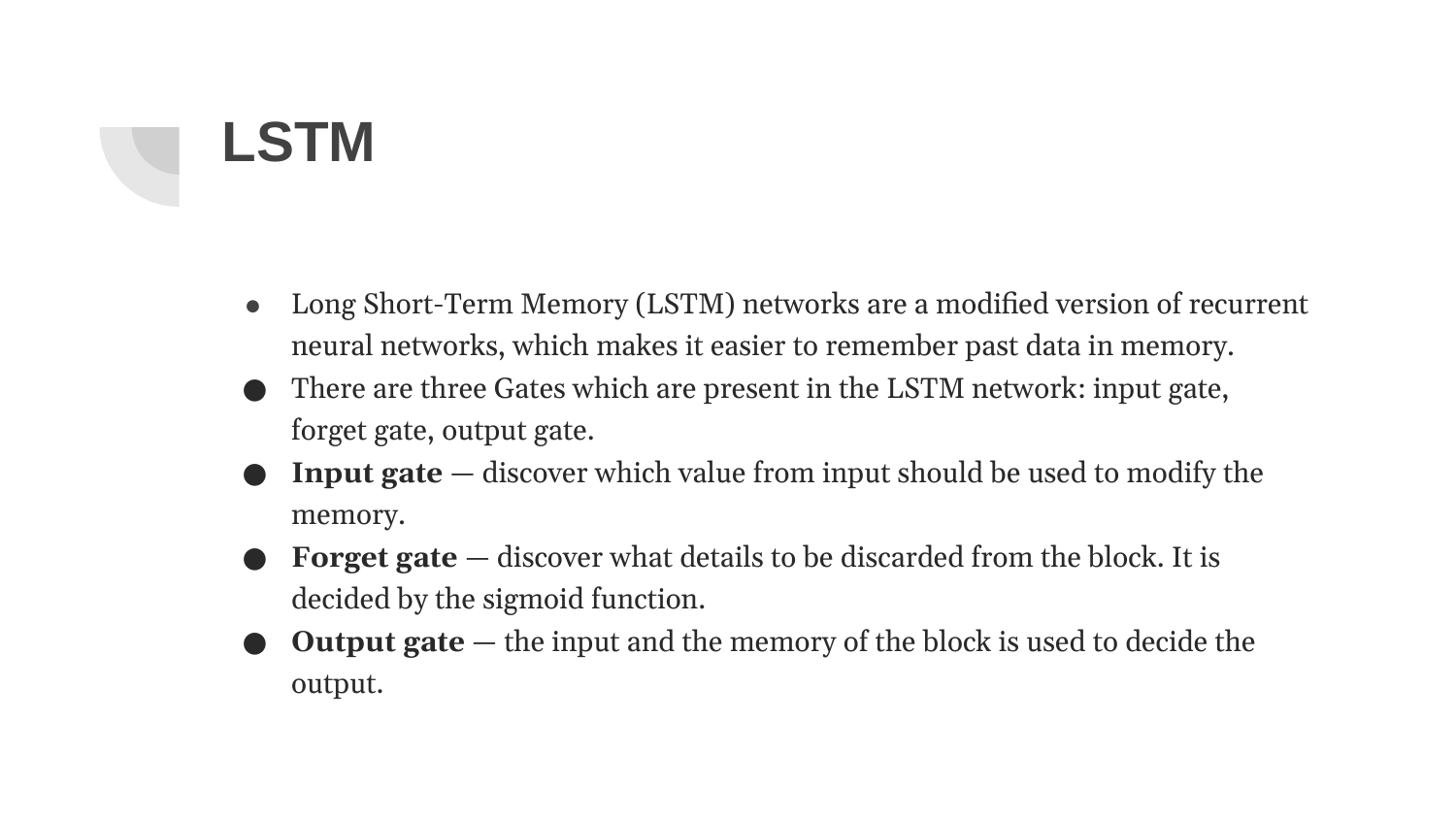

# LSTM
Long Short-Term Memory (LSTM) networks are a modified version of recurrent neural networks, which makes it easier to remember past data in memory.
There are three Gates which are present in the LSTM network: input gate, forget gate, output gate.
Input gate — discover which value from input should be used to modify the memory.
Forget gate — discover what details to be discarded from the block. It is decided by the sigmoid function.
Output gate — the input and the memory of the block is used to decide the output.